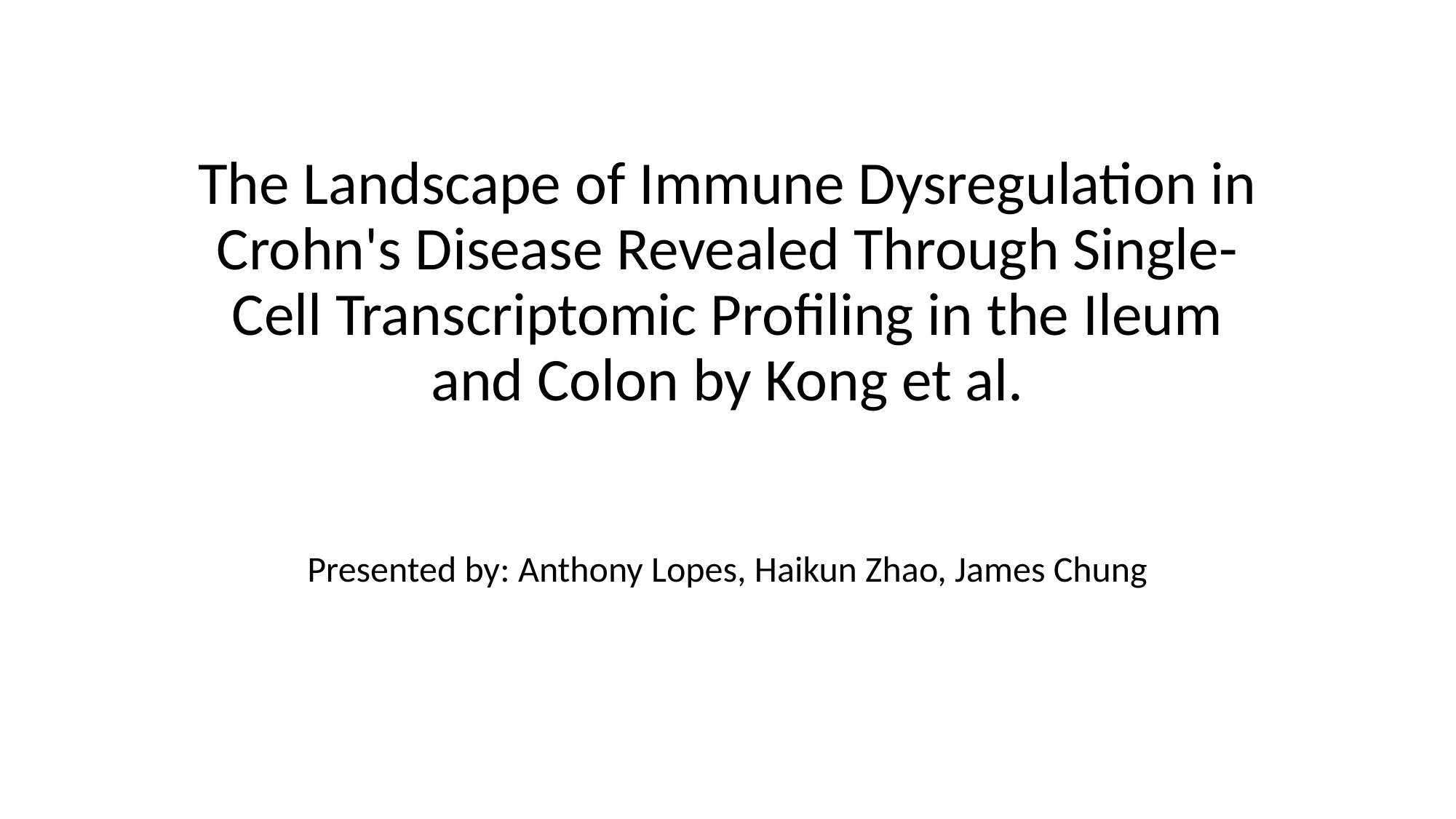

# The Landscape of Immune Dysregulation in Crohn's Disease Revealed Through Single-Cell Transcriptomic Profiling in the Ileum and Colon by Kong et al.
Presented by: Anthony Lopes, Haikun Zhao, James Chung